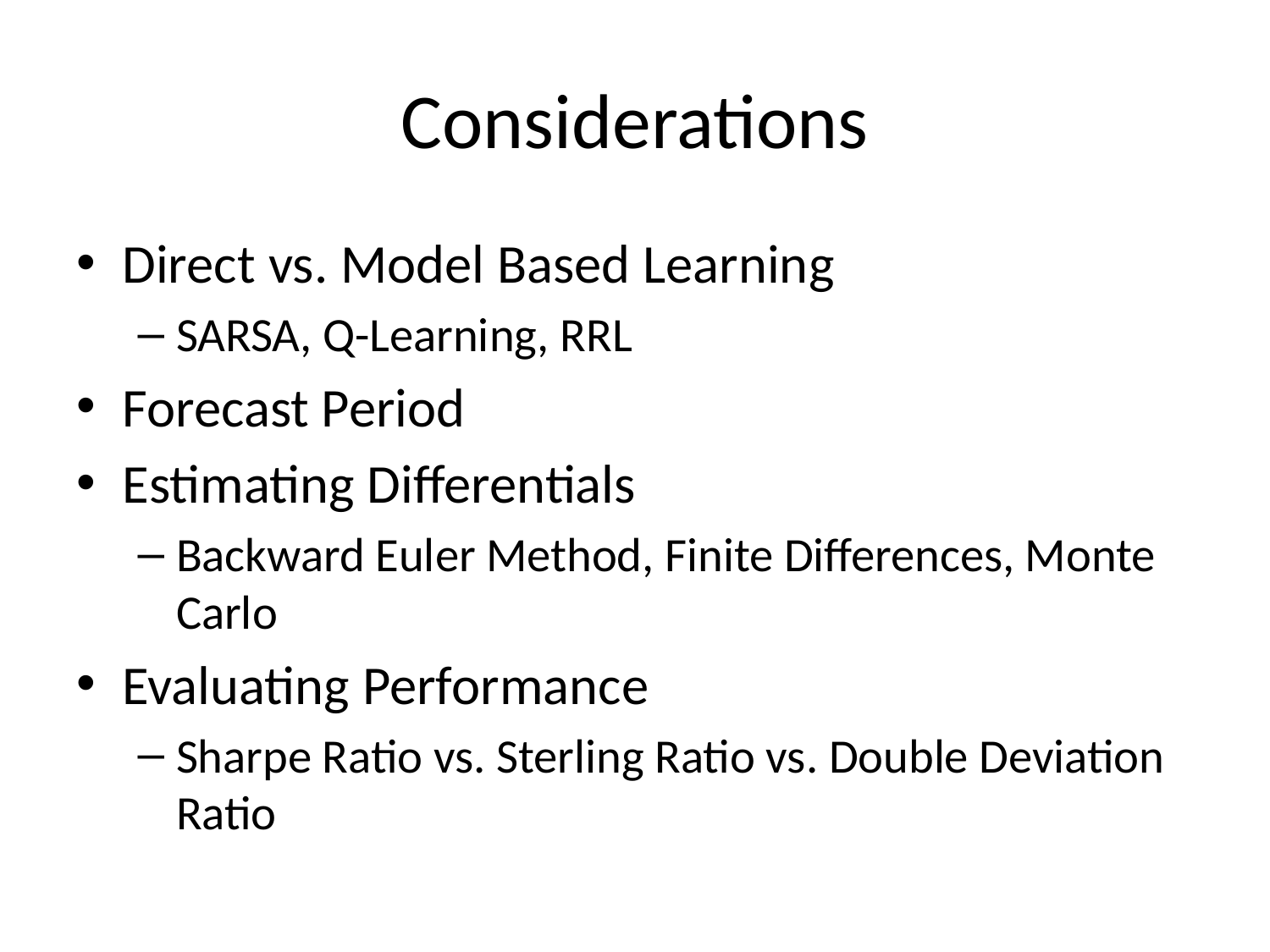

# Considerations
Direct vs. Model Based Learning
SARSA, Q-Learning, RRL
Forecast Period
Estimating Differentials
Backward Euler Method, Finite Differences, Monte Carlo
Evaluating Performance
Sharpe Ratio vs. Sterling Ratio vs. Double Deviation Ratio